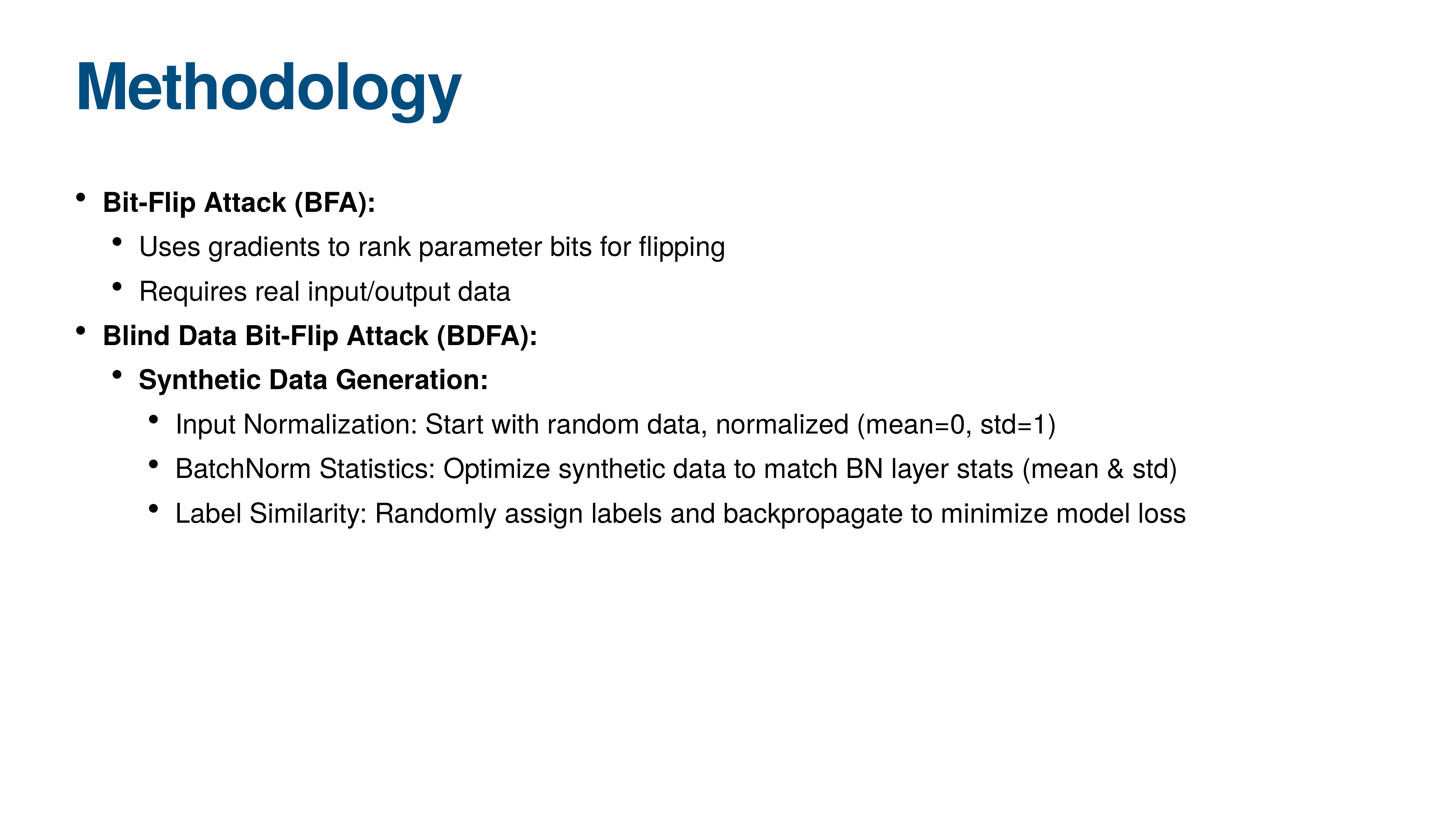

# Methodology
Bit-Flip Attack (BFA):
Uses gradients to rank parameter bits for flipping
Requires real input/output data
Blind Data Bit-Flip Attack (BDFA):
Synthetic Data Generation:
Input Normalization: Start with random data, normalized (mean=0, std=1)
BatchNorm Statistics: Optimize synthetic data to match BN layer stats (mean & std)
Label Similarity: Randomly assign labels and backpropagate to minimize model loss